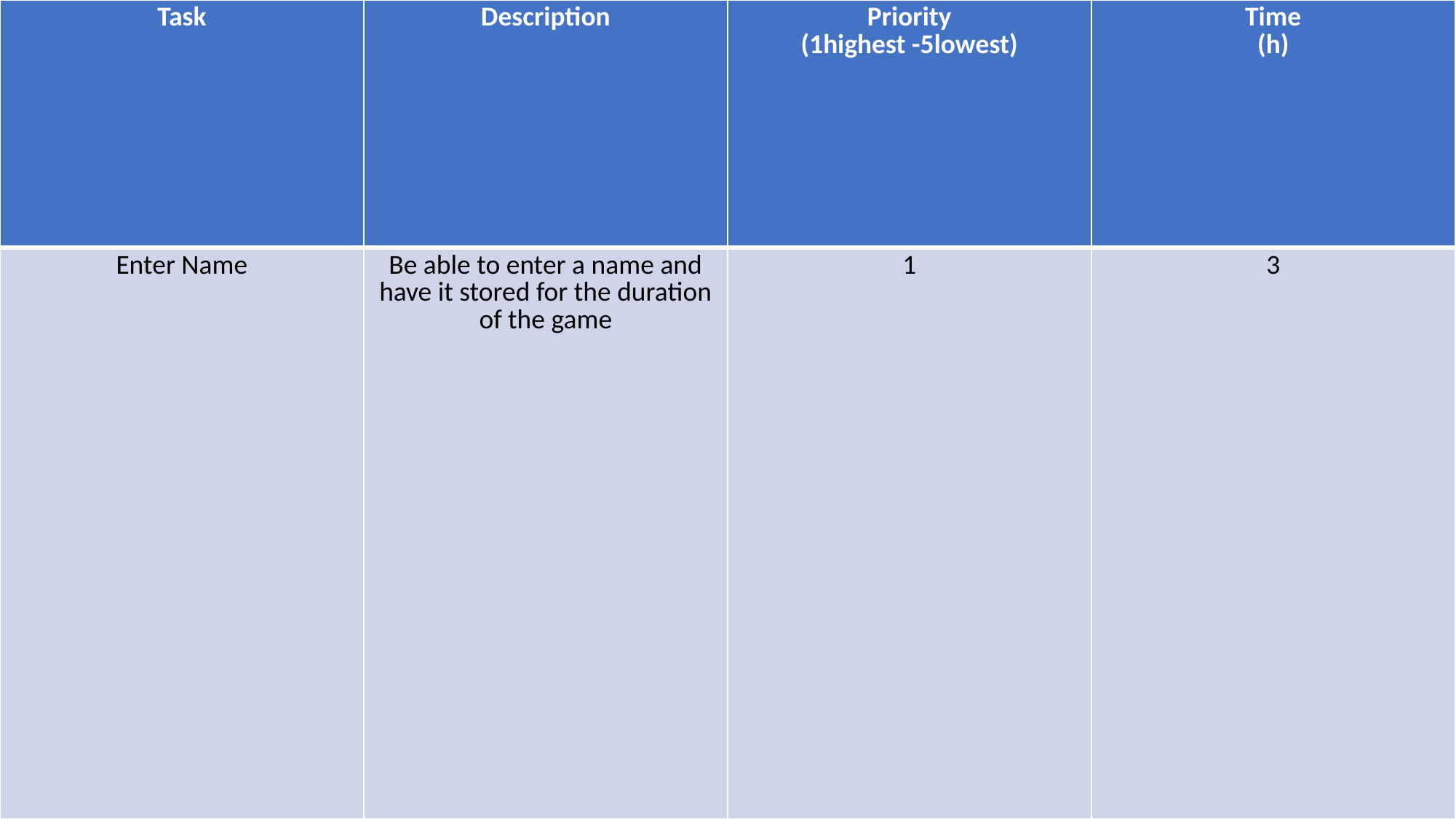

| Task | Description | Priority (1highest -5lowest) | Time (h) |
| --- | --- | --- | --- |
| Enter Name | Be able to enter a name and have it stored for the duration of the game | 1 | 3 |